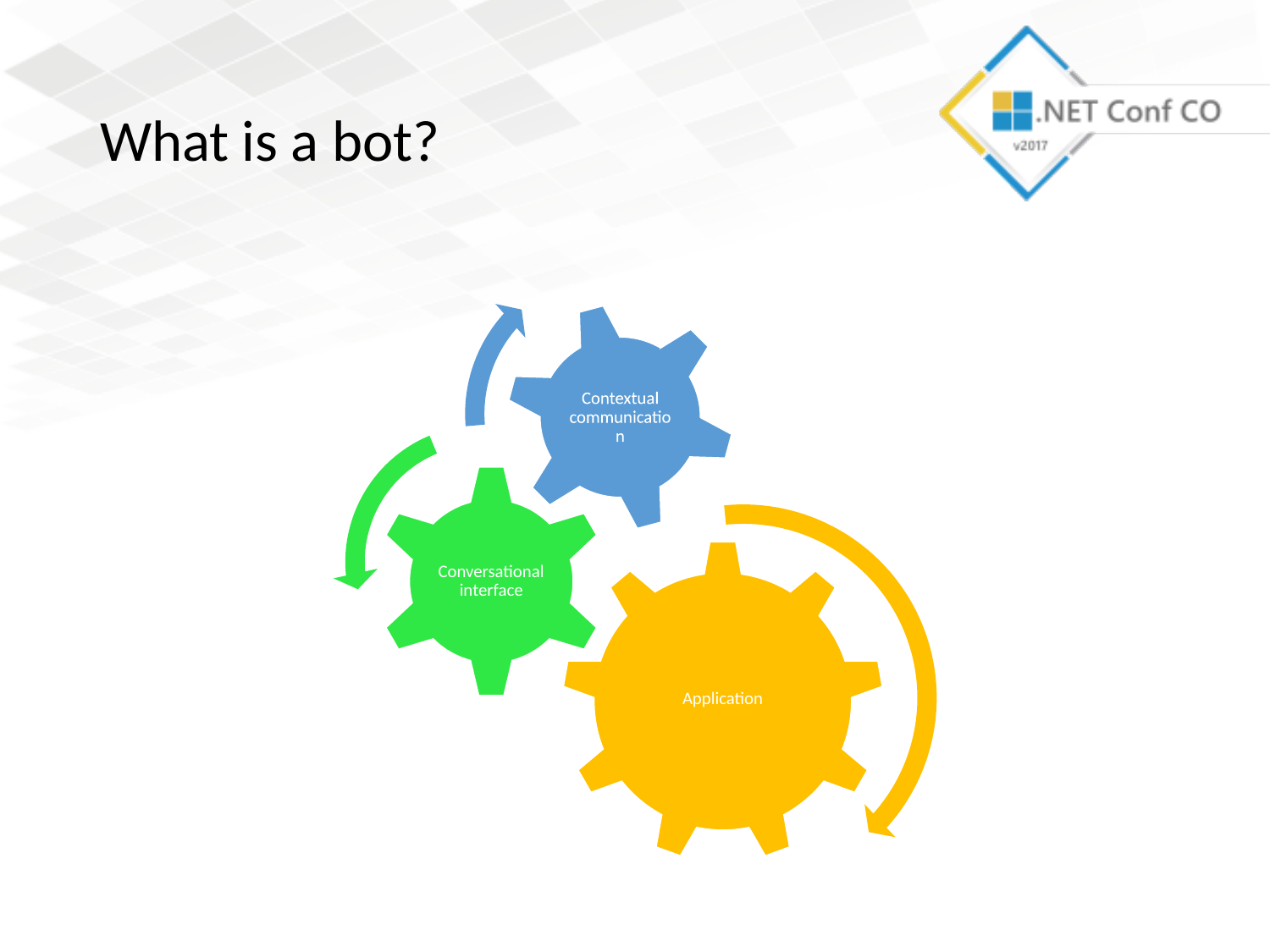

# What is a bot?
Application
Conversational interface
Contextual communication